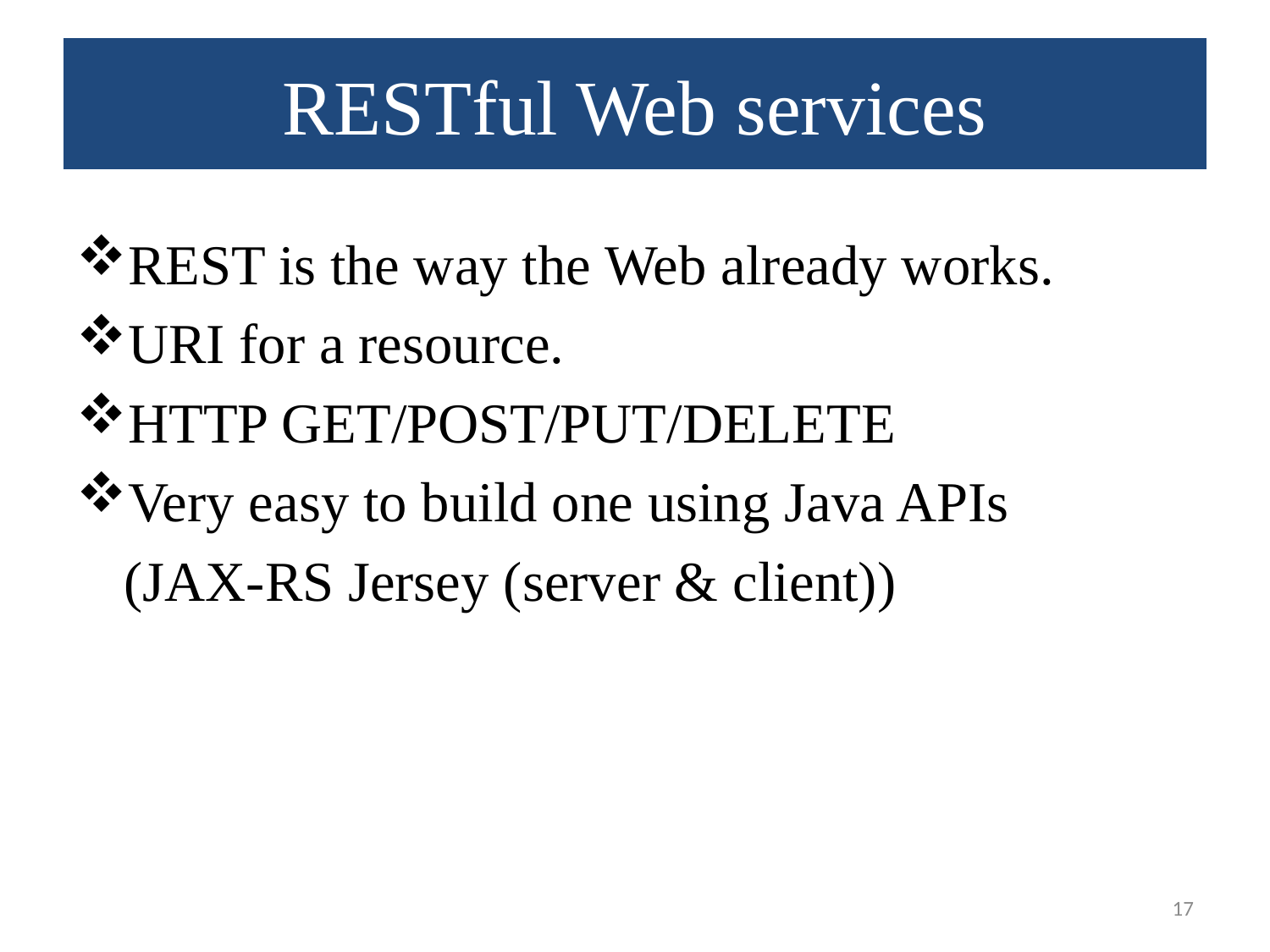

# RESTful Web services
REST is the way the Web already works.
URI for a resource.
HTTP GET/POST/PUT/DELETE
Very easy to build one using Java APIs
	(JAX-RS Jersey (server & client))
17